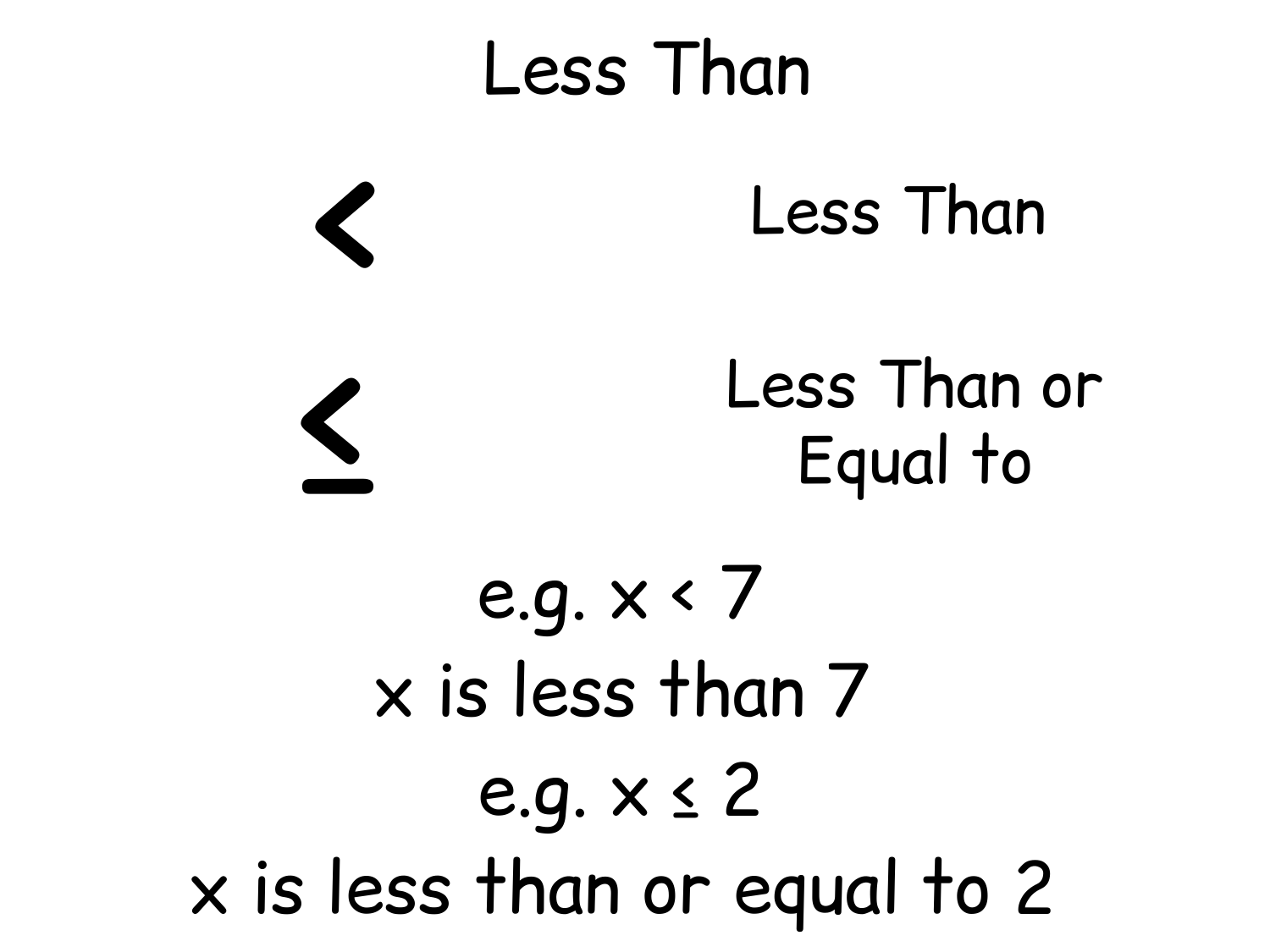

Less Than
<
Less Than
≤
Less Than or Equal to
e.g. x < 7
x is less than 7
e.g. x ≤ 2
x is less than or equal to 2